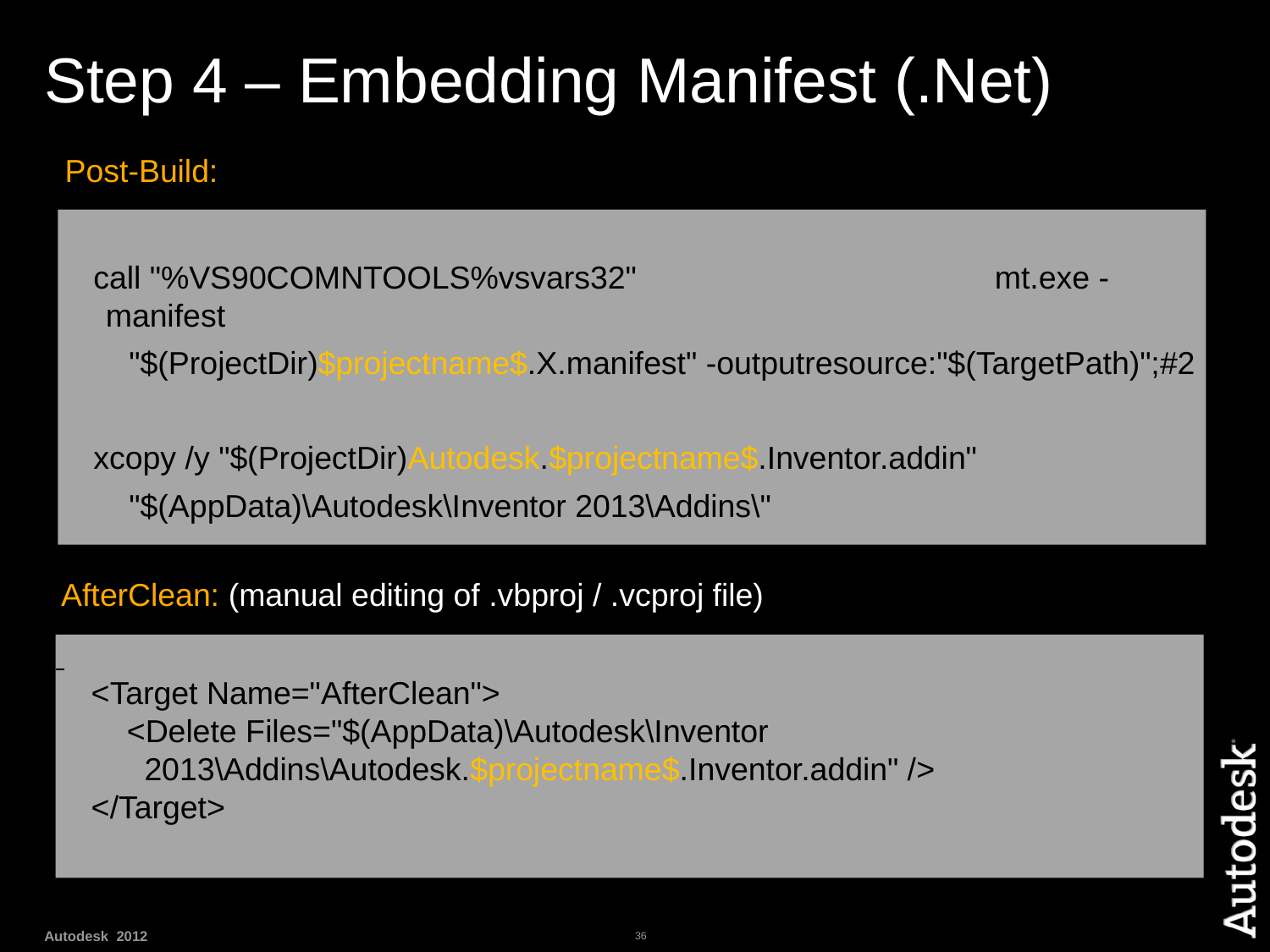

# Step 4 – Embedding Manifest (.Net)
Post-Build:

    call "%VS90COMNTOOLS%vsvars32"			mt.exe -manifest
        "$(ProjectDir)$projectname$.X.manifest" -outputresource:"$(TargetPath)";#2

    xcopy /y "$(ProjectDir)Autodesk.$projectname$.Inventor.addin"
        "$(AppData)\Autodesk\Inventor 2013\Addins\"

AfterClean: (manual editing of .vbproj / .vcproj file)

    <Target Name="AfterClean">
        <Delete Files="$(AppData)\Autodesk\Inventor
          2013\Addins\Autodesk.$projectname$.Inventor.addin" />
    </Target>